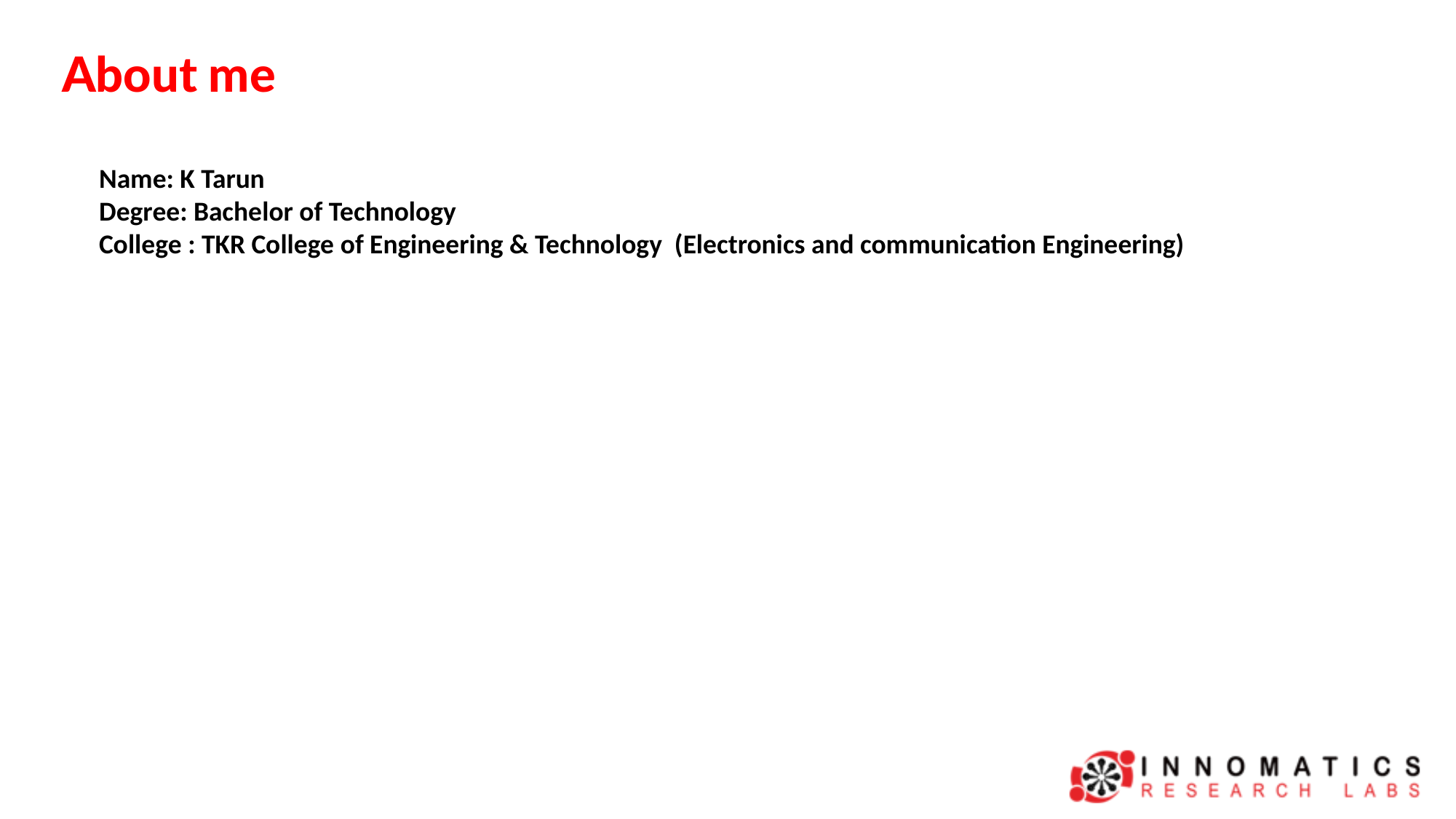

About me
Name: K Tarun
Degree: Bachelor of Technology
College : TKR College of Engineering & Technology  (Electronics and communication Engineering)